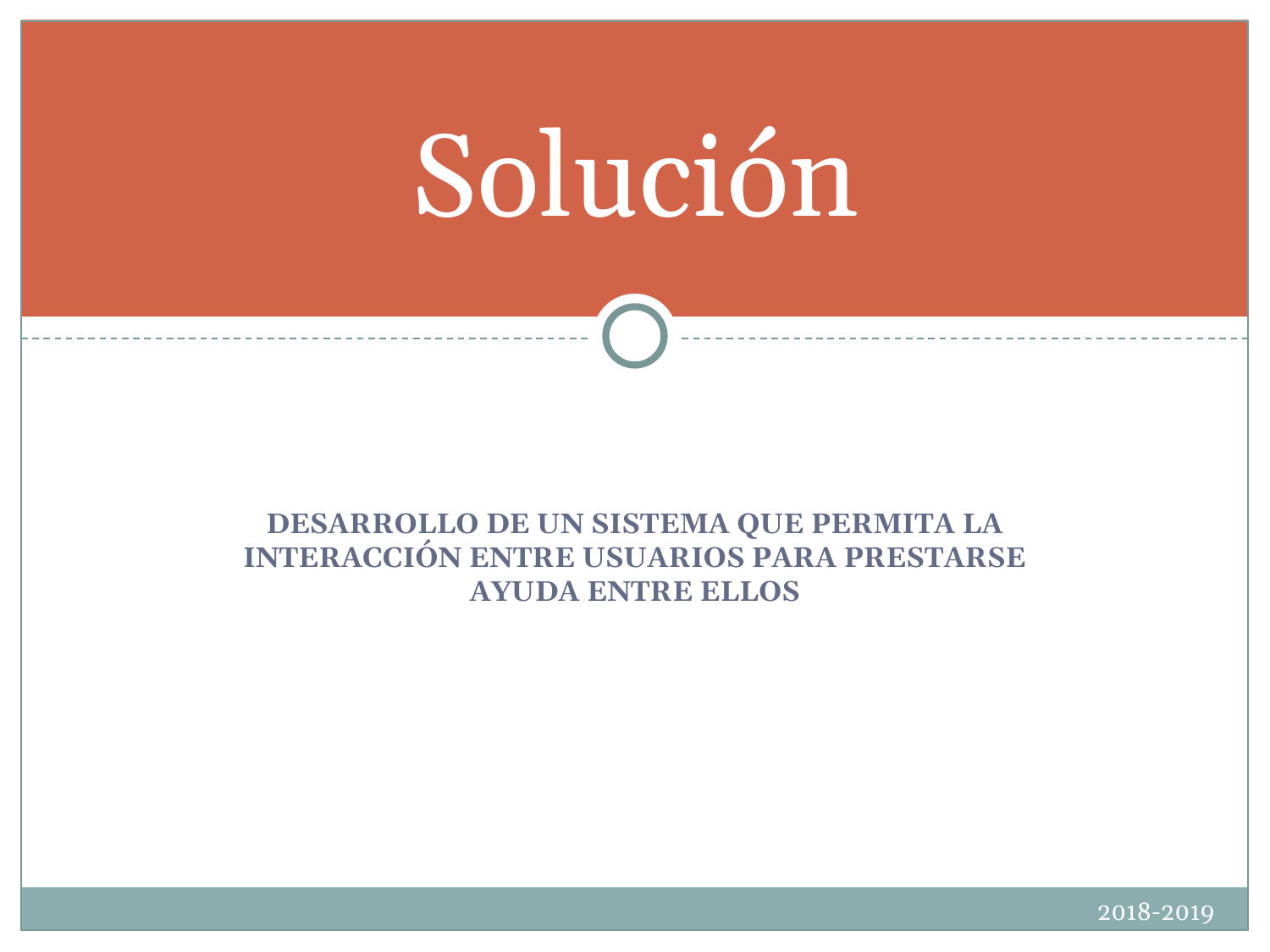

# Solución
DESARROLLO DE UN SISTEMA QUE PERMITA LA INTERACCIÓN ENTRE USUARIOS PARA PRESTARSE AYUDA ENTRE ELLOS
2018-2019